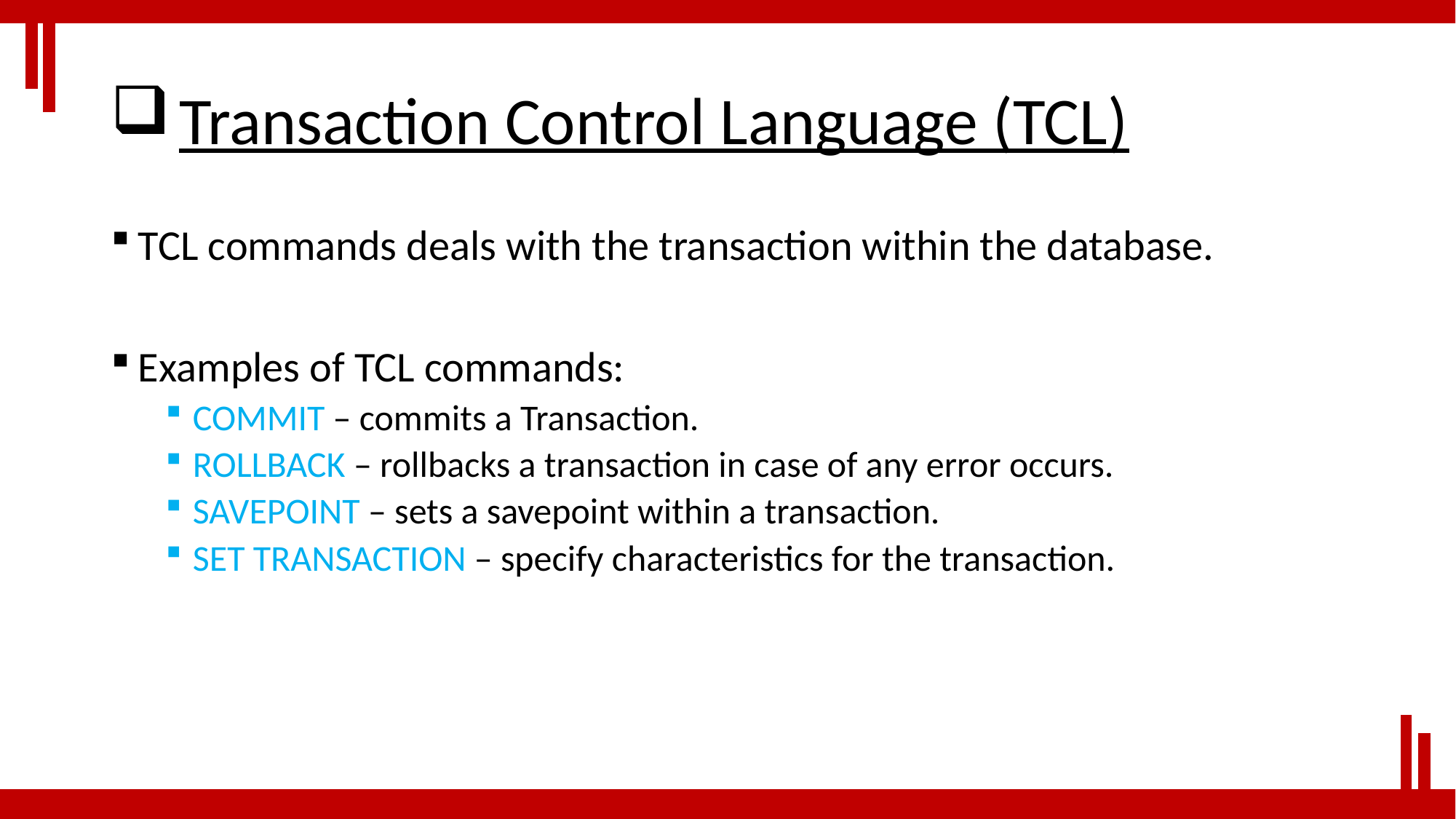

# Transaction Control Language (TCL)
TCL commands deals with the transaction within the database.

Examples of TCL commands:
COMMIT – commits a Transaction.
ROLLBACK – rollbacks a transaction in case of any error occurs.
SAVEPOINT – sets a savepoint within a transaction.
SET TRANSACTION – specify characteristics for the transaction.